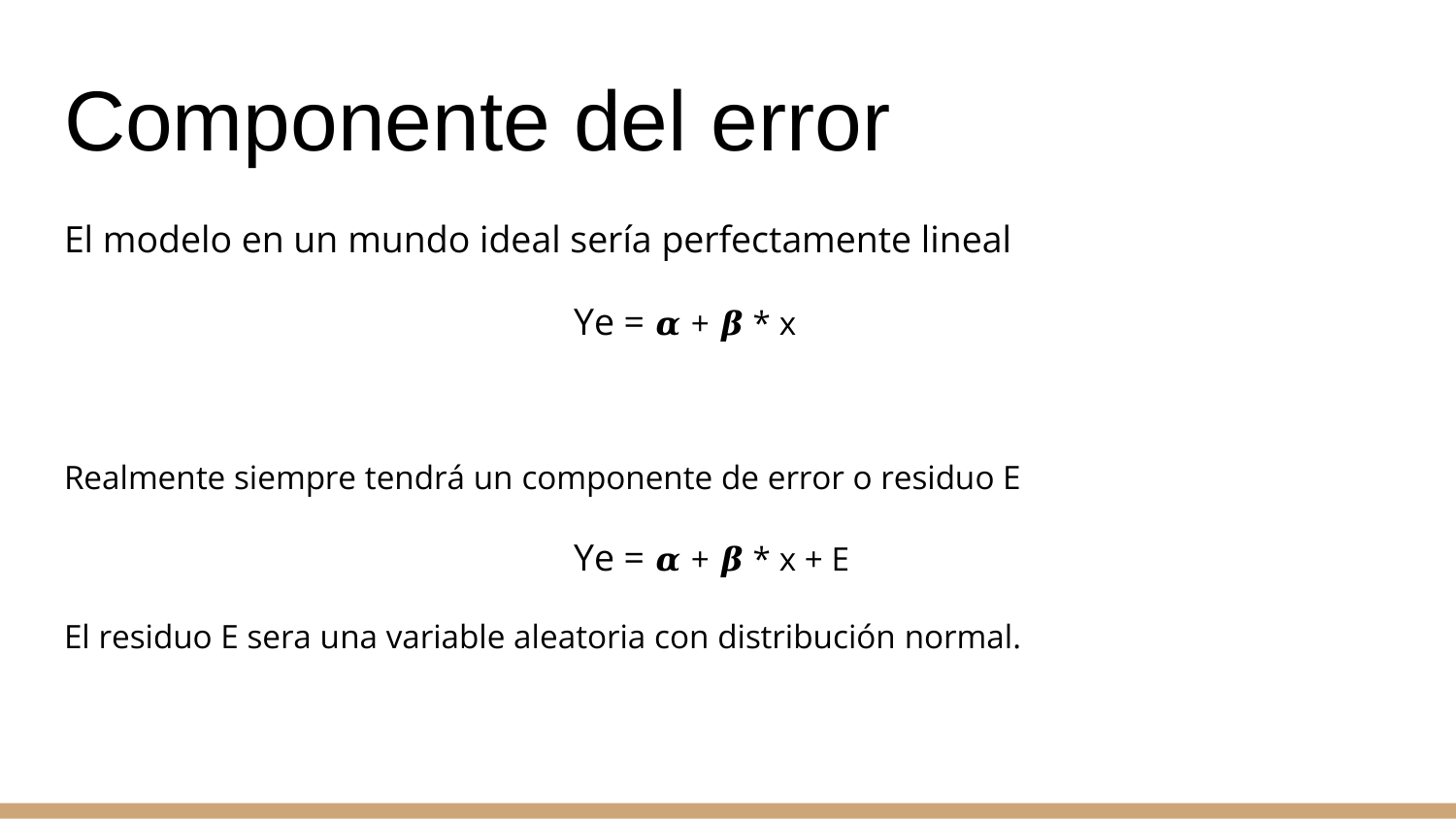

# Componente del error
El modelo en un mundo ideal sería perfectamente lineal
Ye = 𝜶 + 𝜷 * x

Realmente siempre tendrá un componente de error o residuo E
Ye = 𝜶 + 𝜷 * x + E
El residuo E sera una variable aleatoria con distribución normal.